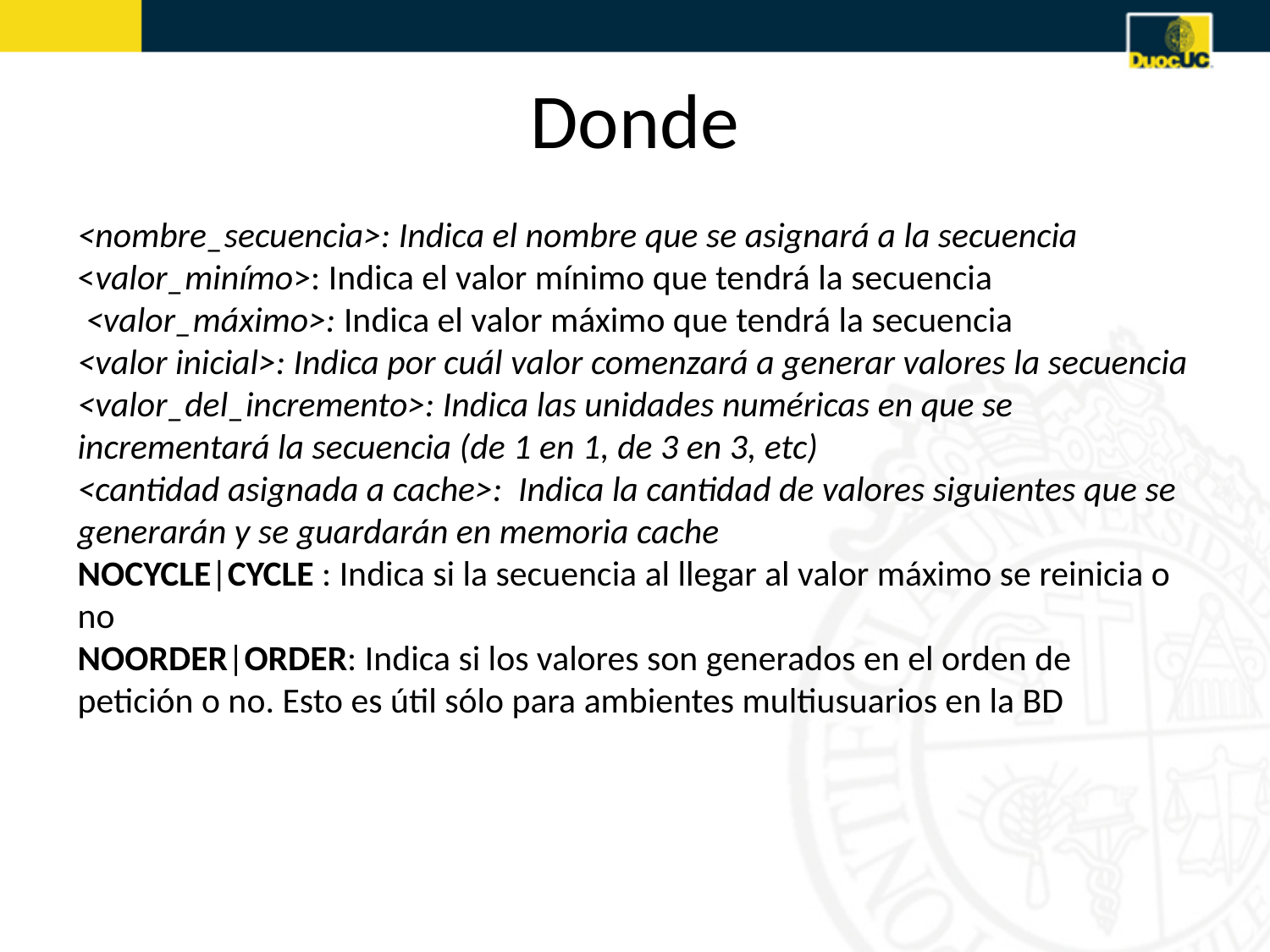

# Donde
<nombre_secuencia>: Indica el nombre que se asignará a la secuencia
<valor_minímo>: Indica el valor mínimo que tendrá la secuencia
 <valor_máximo>: Indica el valor máximo que tendrá la secuencia
<valor inicial>: Indica por cuál valor comenzará a generar valores la secuencia
<valor_del_incremento>: Indica las unidades numéricas en que se incrementará la secuencia (de 1 en 1, de 3 en 3, etc)
<cantidad asignada a cache>:  Indica la cantidad de valores siguientes que se generarán y se guardarán en memoria cache
NOCYCLE|CYCLE : Indica si la secuencia al llegar al valor máximo se reinicia o no
NOORDER|ORDER: Indica si los valores son generados en el orden de petición o no. Esto es útil sólo para ambientes multiusuarios en la BD